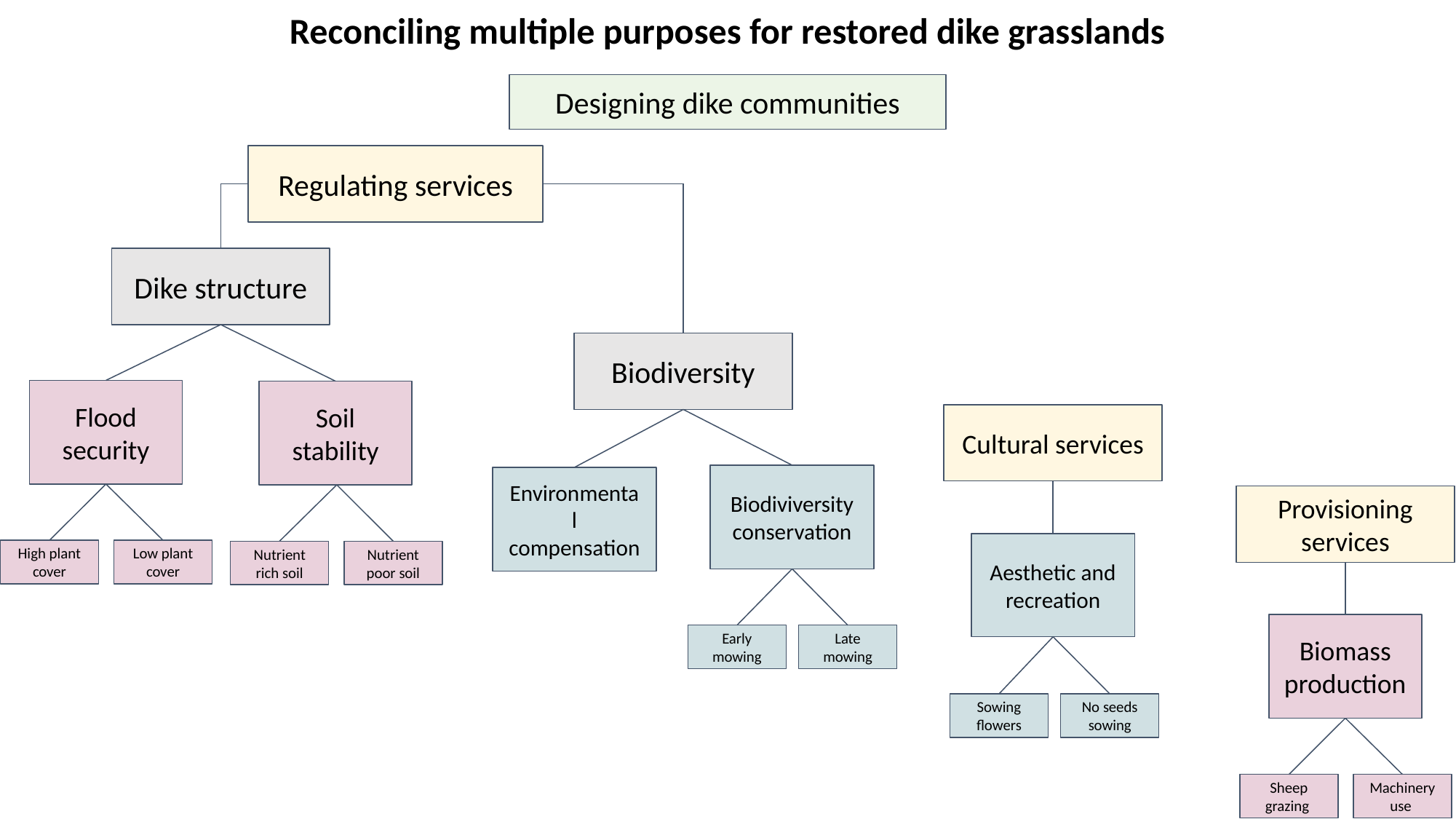

Reconciling multiple purposes for restored dike grasslands
Designing dike communities
Regulating services
Dike structure
Biodiversity
Flood security
Soil stability
Cultural services
Biodiviversity conservation
Environmental compensation
Provisioning services
Aesthetic and recreation
High plant cover
Low plant cover
Nutrient rich soil
Nutrient poor soil
Biomass production
Early mowing
Late mowing
No seeds sowing
Sowing flowers
Sheep grazing
Machinery use